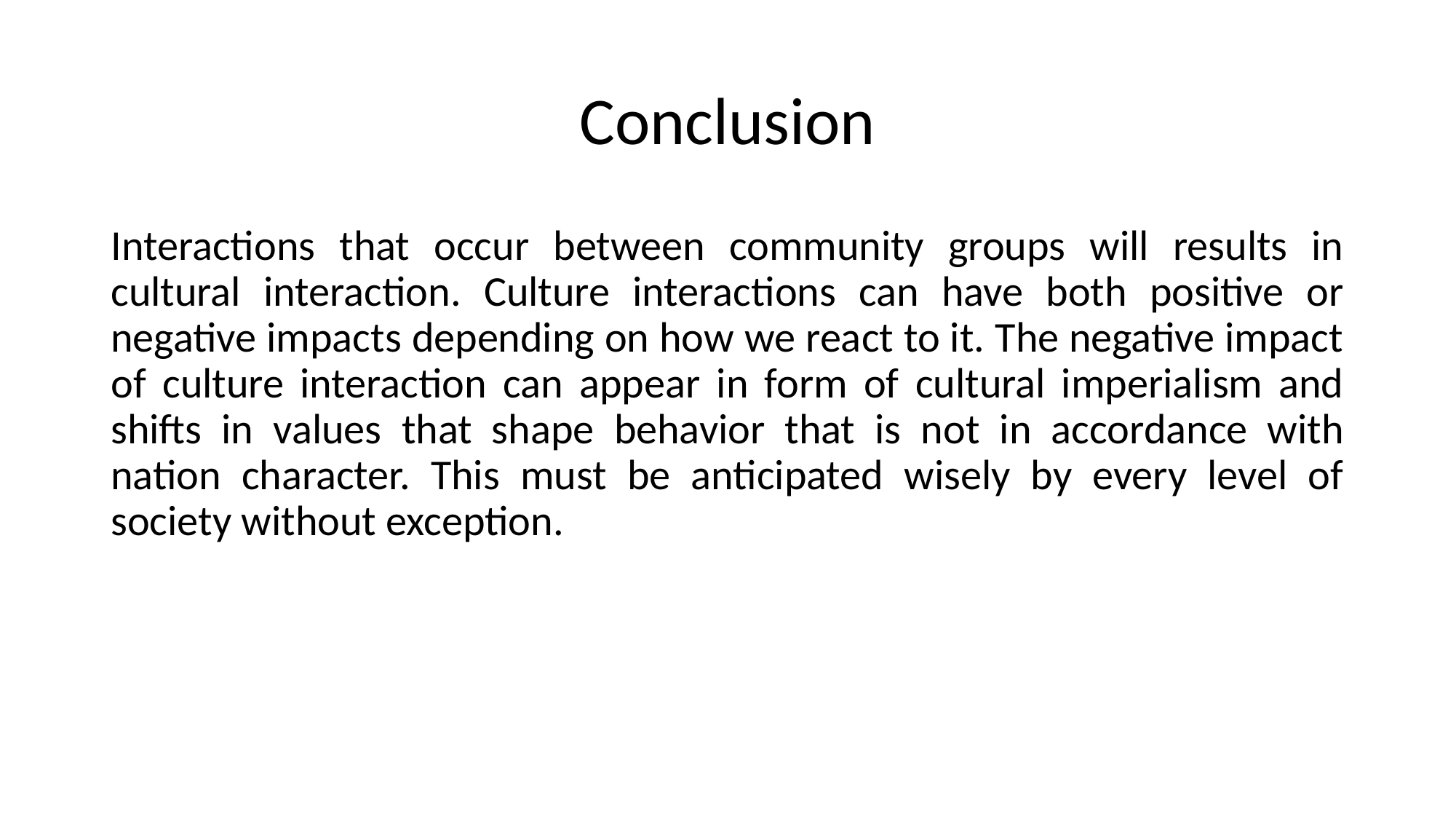

# Conclusion
Interactions that occur between community groups will results in cultural interaction. Culture interactions can have both positive or negative impacts depending on how we react to it. The negative impact of culture interaction can appear in form of cultural imperialism and shifts in values ​​that shape behavior that is not in accordance with nation character. This must be anticipated wisely by every level of society without exception.